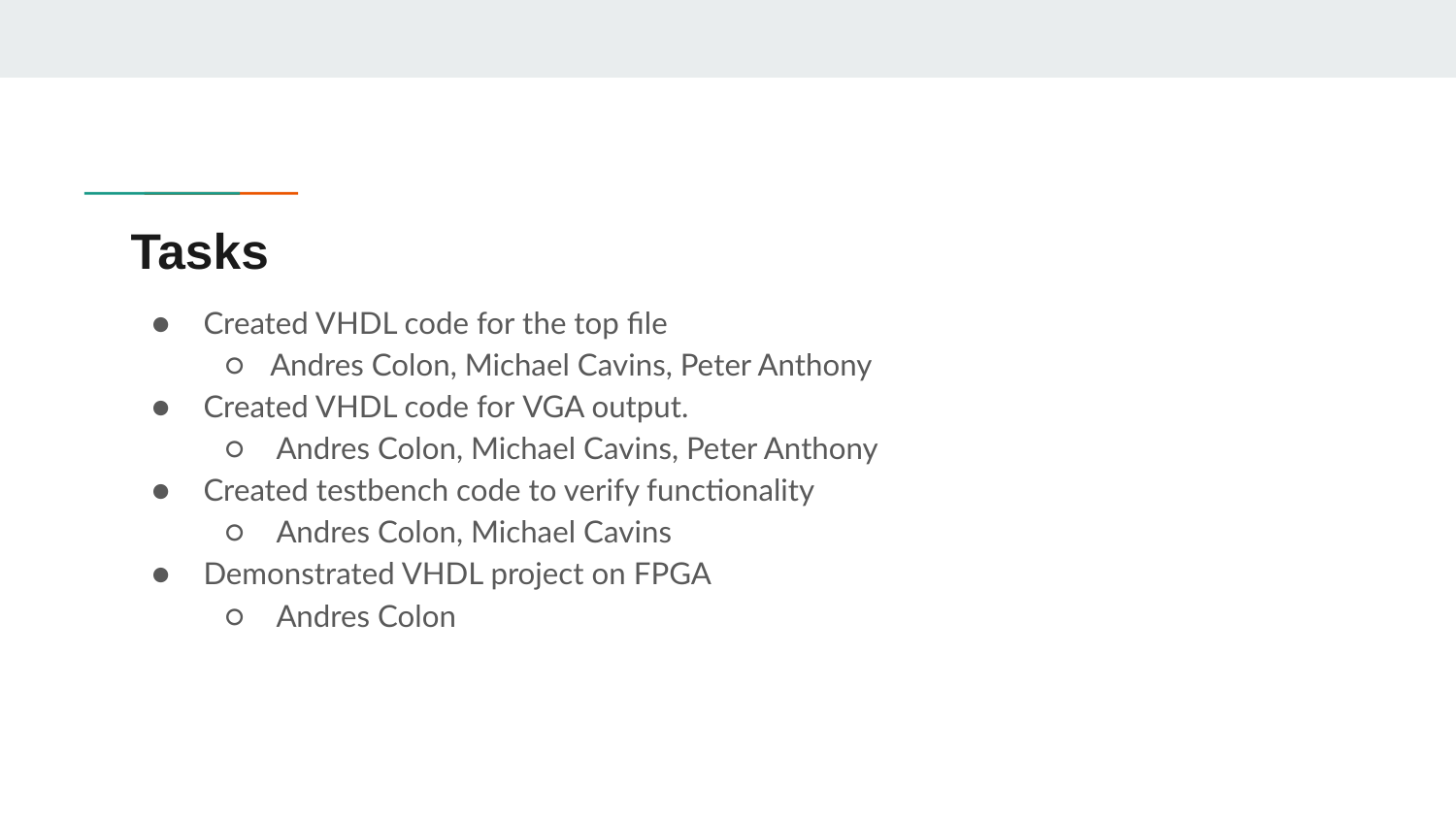

# Tasks
Created VHDL code for the top file
Andres Colon, Michael Cavins, Peter Anthony
Created VHDL code for VGA output.
Andres Colon, Michael Cavins, Peter Anthony
Created testbench code to verify functionality
Andres Colon, Michael Cavins
Demonstrated VHDL project on FPGA
Andres Colon